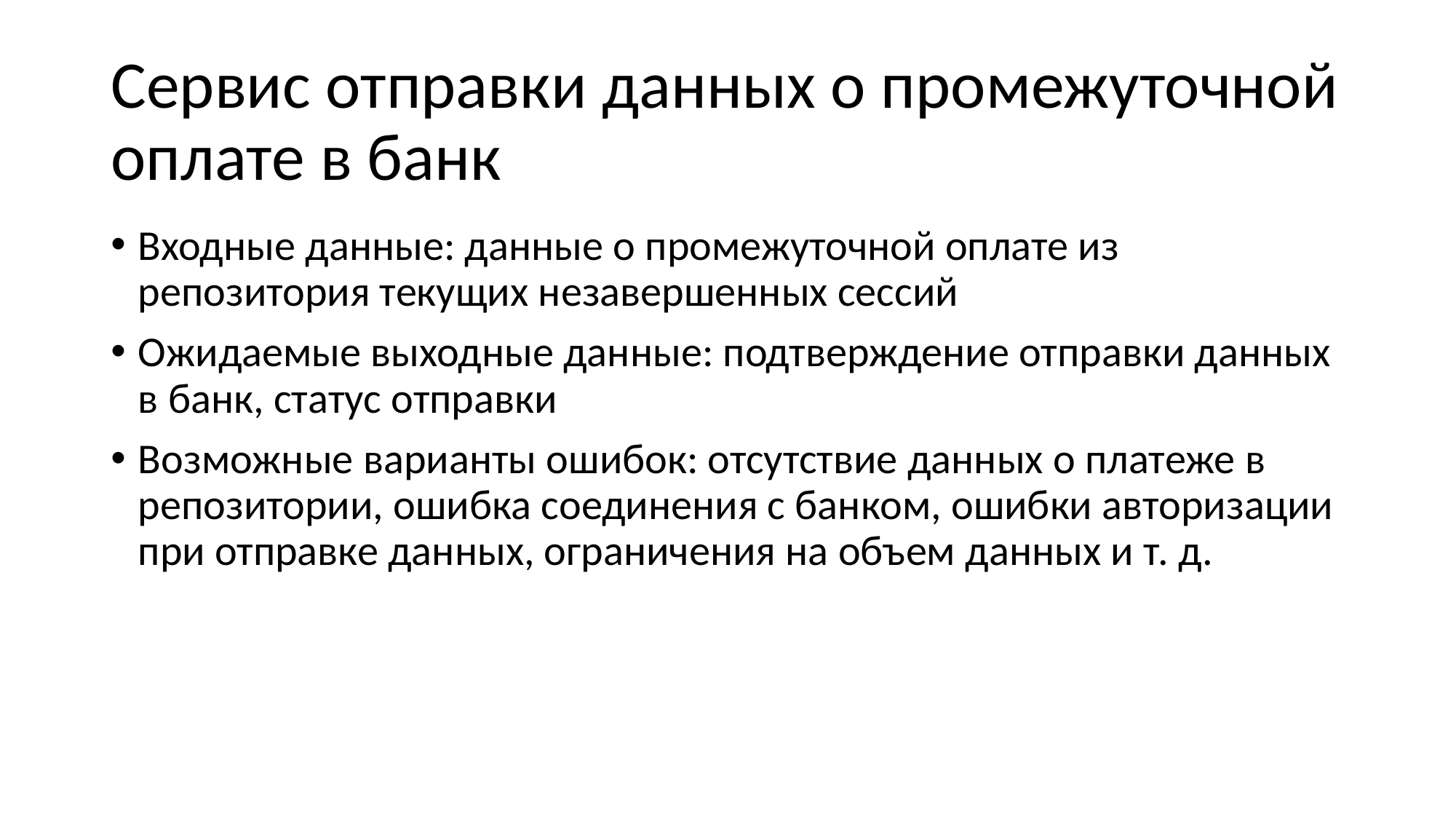

# Сервис отправки данных о промежуточной оплате в банк
Входные данные: данные о промежуточной оплате из репозитория текущих незавершенных сессий
Ожидаемые выходные данные: подтверждение отправки данных в банк, статус отправки
Возможные варианты ошибок: отсутствие данных о платеже в репозитории, ошибка соединения с банком, ошибки авторизации при отправке данных, ограничения на объем данных и т. д.